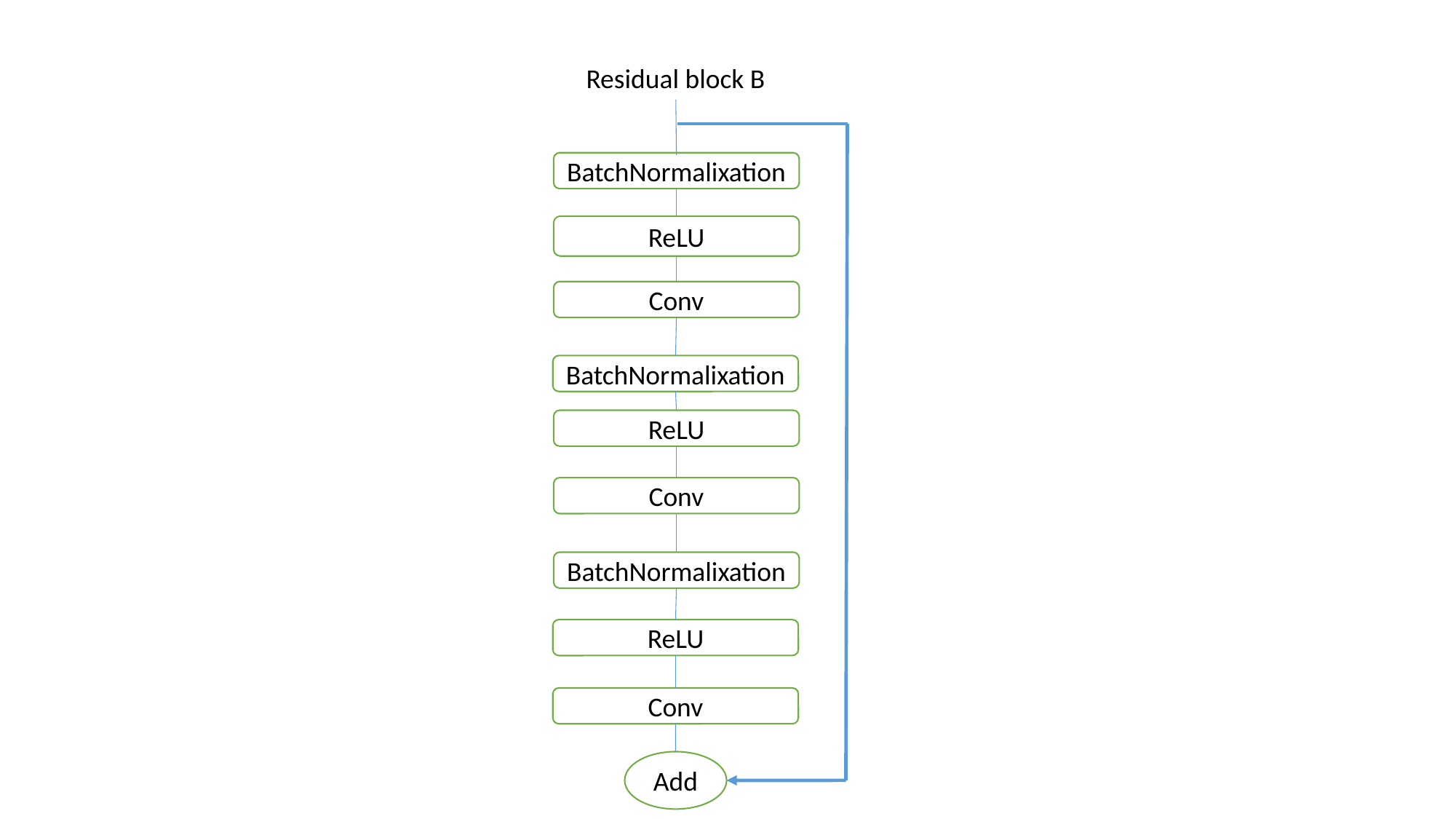

Residual block B
BatchNormalixation
ReLU
Conv
BatchNormalixation
ReLU
Conv
BatchNormalixation
ReLU
Conv
Add